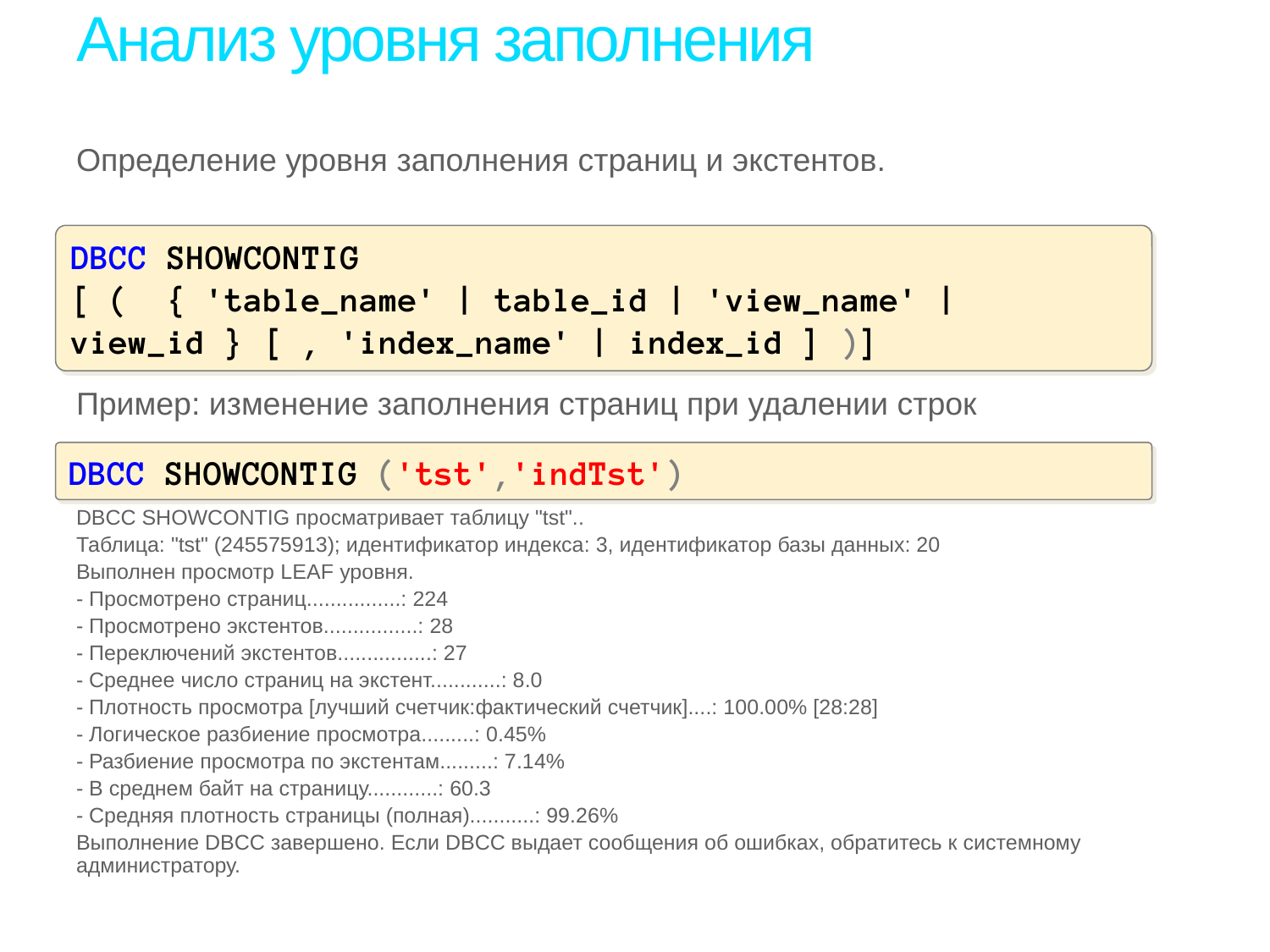

# Анализ уровня заполнения
Определение уровня заполнения страниц и экстентов.

Пример: изменение заполнения страниц при удалении строк

DBCC SHOWCONTIG просматривает таблицу "tst"..
Таблица: "tst" (245575913); идентификатор индекса: 3, идентификатор базы данных: 20
Выполнен просмотр LEAF уровня.
- Просмотрено страниц................: 224
- Просмотрено экстентов................: 28
- Переключений экстентов................: 27
- Среднее число страниц на экстент............: 8.0
- Плотность просмотра [лучший счетчик:фактический счетчик]....: 100.00% [28:28]
- Логическое разбиение просмотра.........: 0.45%
- Разбиение просмотра по экстентам.........: 7.14%
- В среднем байт на страницу............: 60.3
- Средняя плотность страницы (полная)...........: 99.26%
Выполнение DBCC завершено. Если DBCC выдает сообщения об ошибках, обратитесь к системному администратору.

DBCC SHOWCONTIG
[ (  { 'table_name' | table_id | 'view_name' | view_id } [ , 'index_name' | index_id ] )]
DBCC SHOWCONTIG ('tst','indTst')